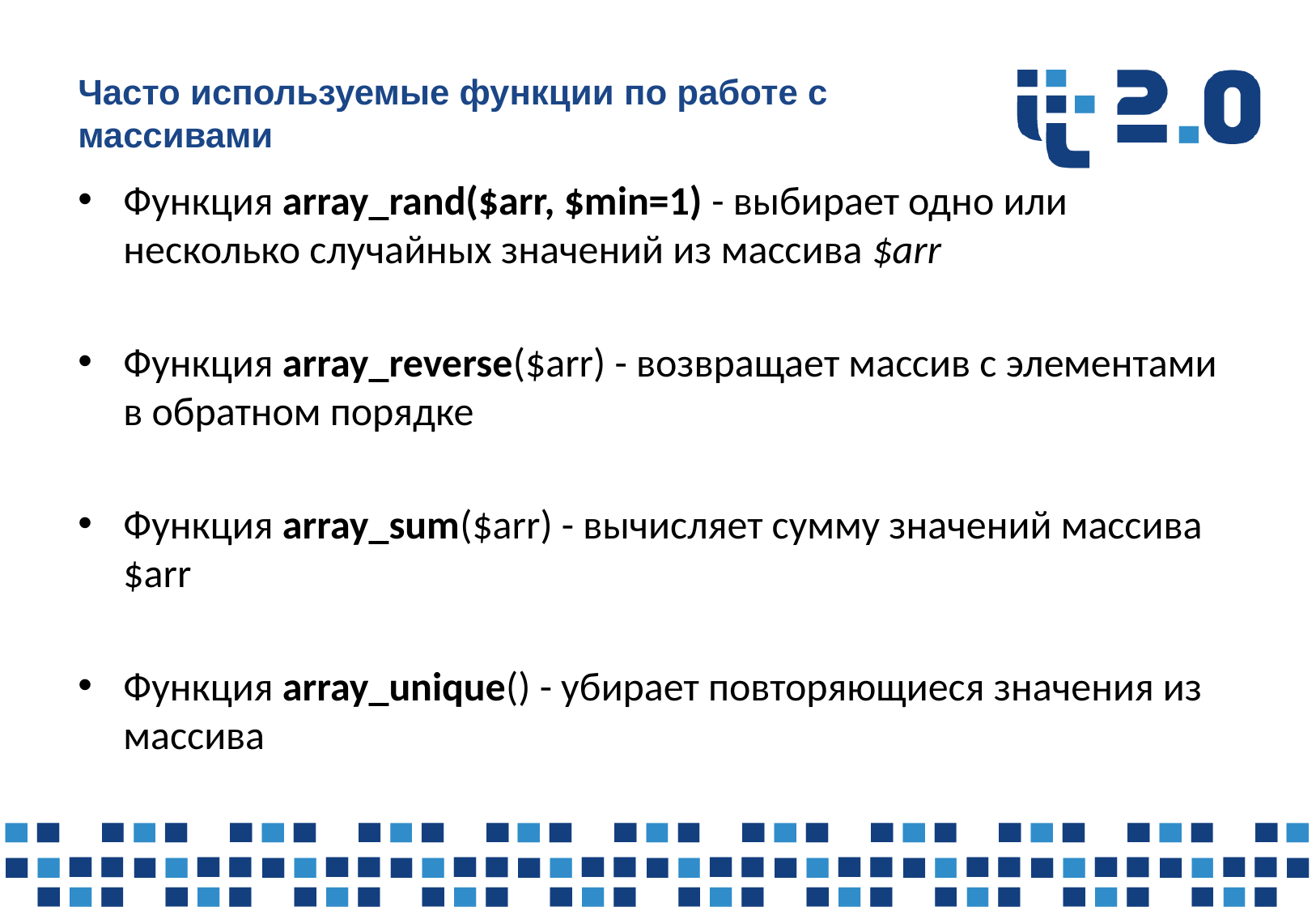

# Часто используемые функции по работе с массивами
Функция array_rand($arr, $min=1) - выбирает одно или несколько случайных значений из массива $arr

Функция array_reverse($arr) - возвращает массив с элементами в обратном порядке

Функция array_sum($arr) - вычисляет сумму значений массива $arr

Функция array_unique() - убирает повторяющиеся значения из массива